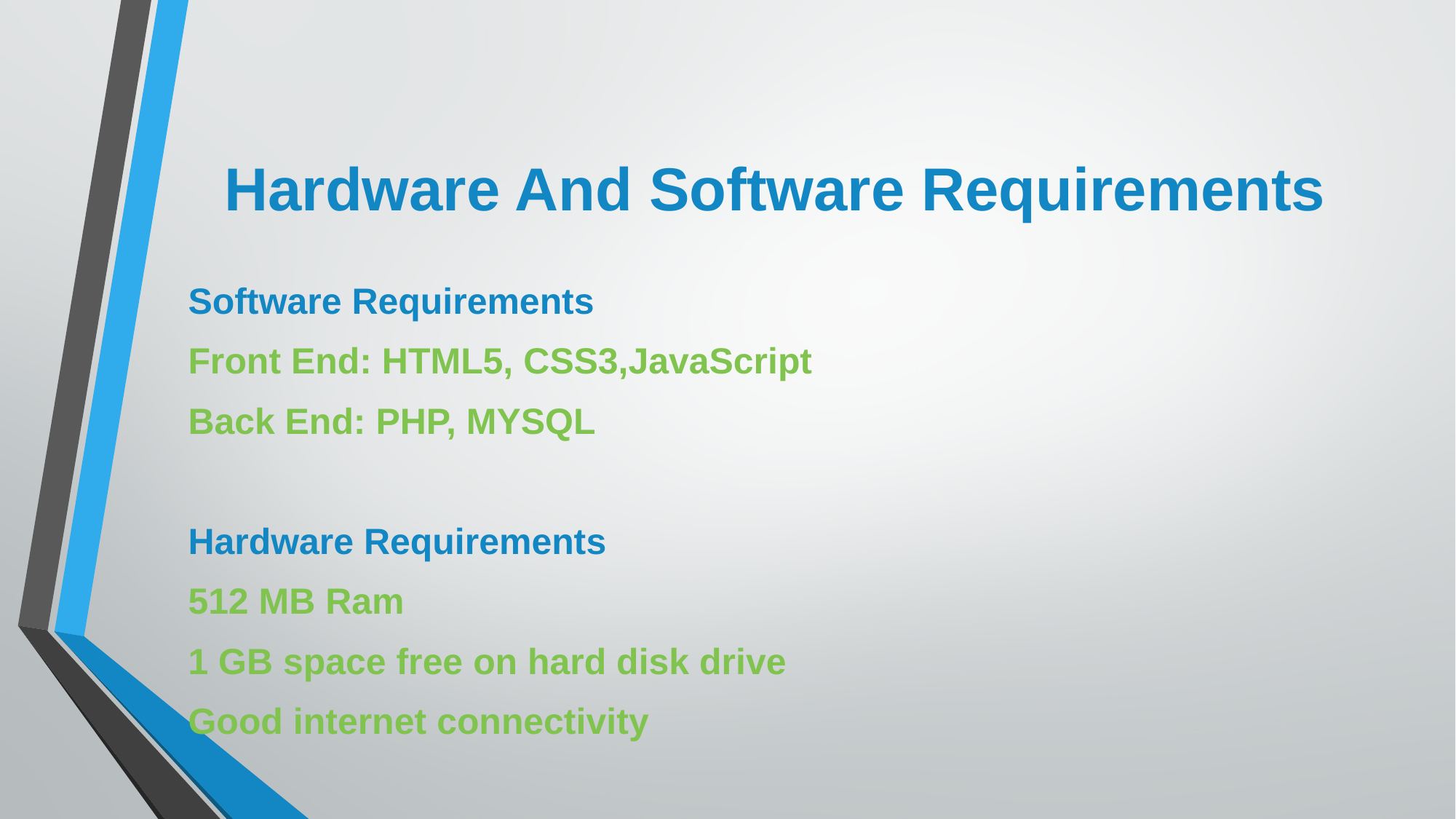

# Hardware And Software Requirements
Software Requirements
Front End: HTML5, CSS3,JavaScript
Back End: PHP, MYSQL

Hardware Requirements
512 MB Ram
1 GB space free on hard disk drive
Good internet connectivity